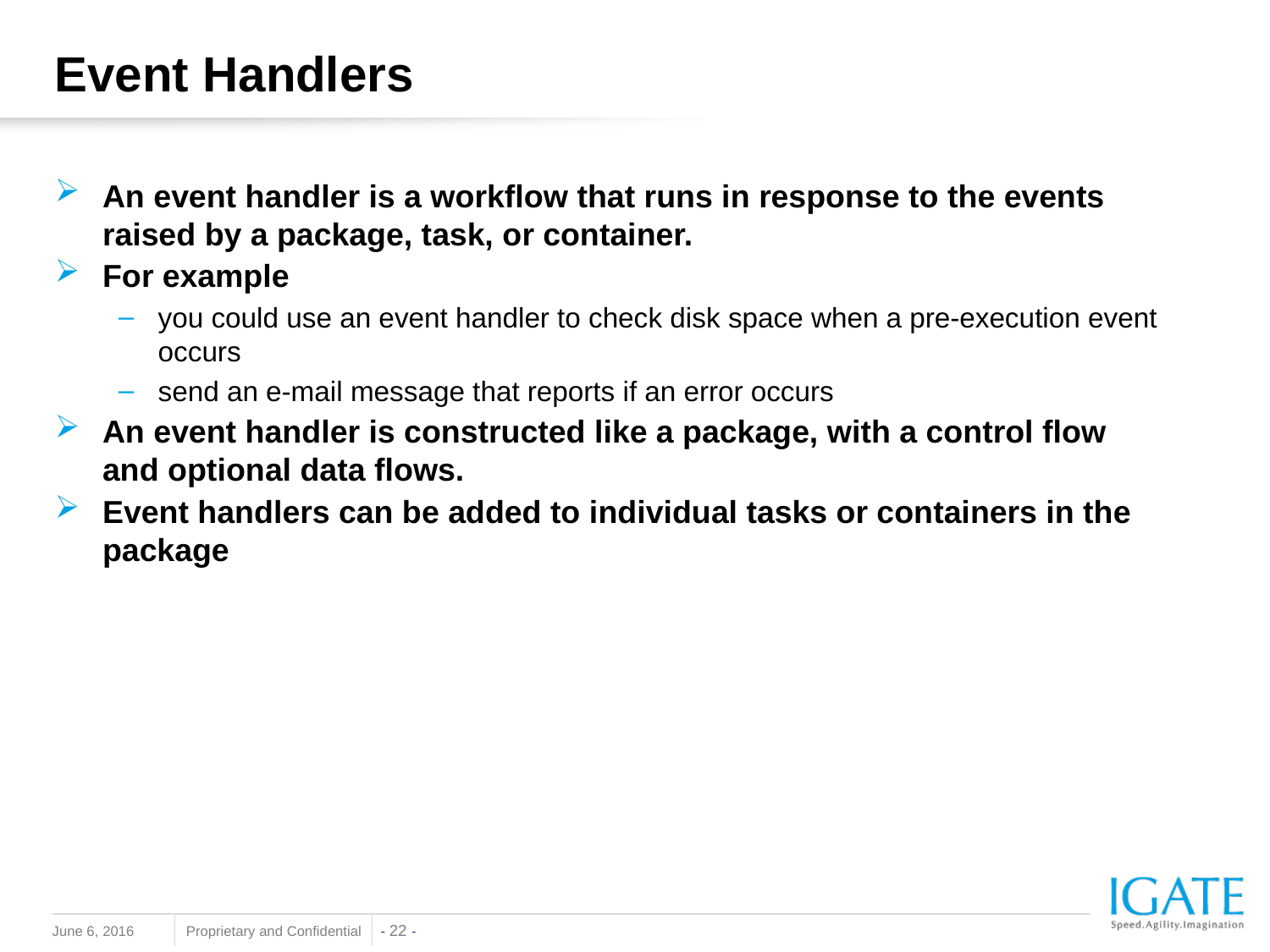

Event Handlers
An event handler is a workflow that runs in response to the events raised by a package, task, or container.
For example
you could use an event handler to check disk space when a pre-execution event occurs
send an e-mail message that reports if an error occurs
An event handler is constructed like a package, with a control flow and optional data flows.
Event handlers can be added to individual tasks or containers in the package